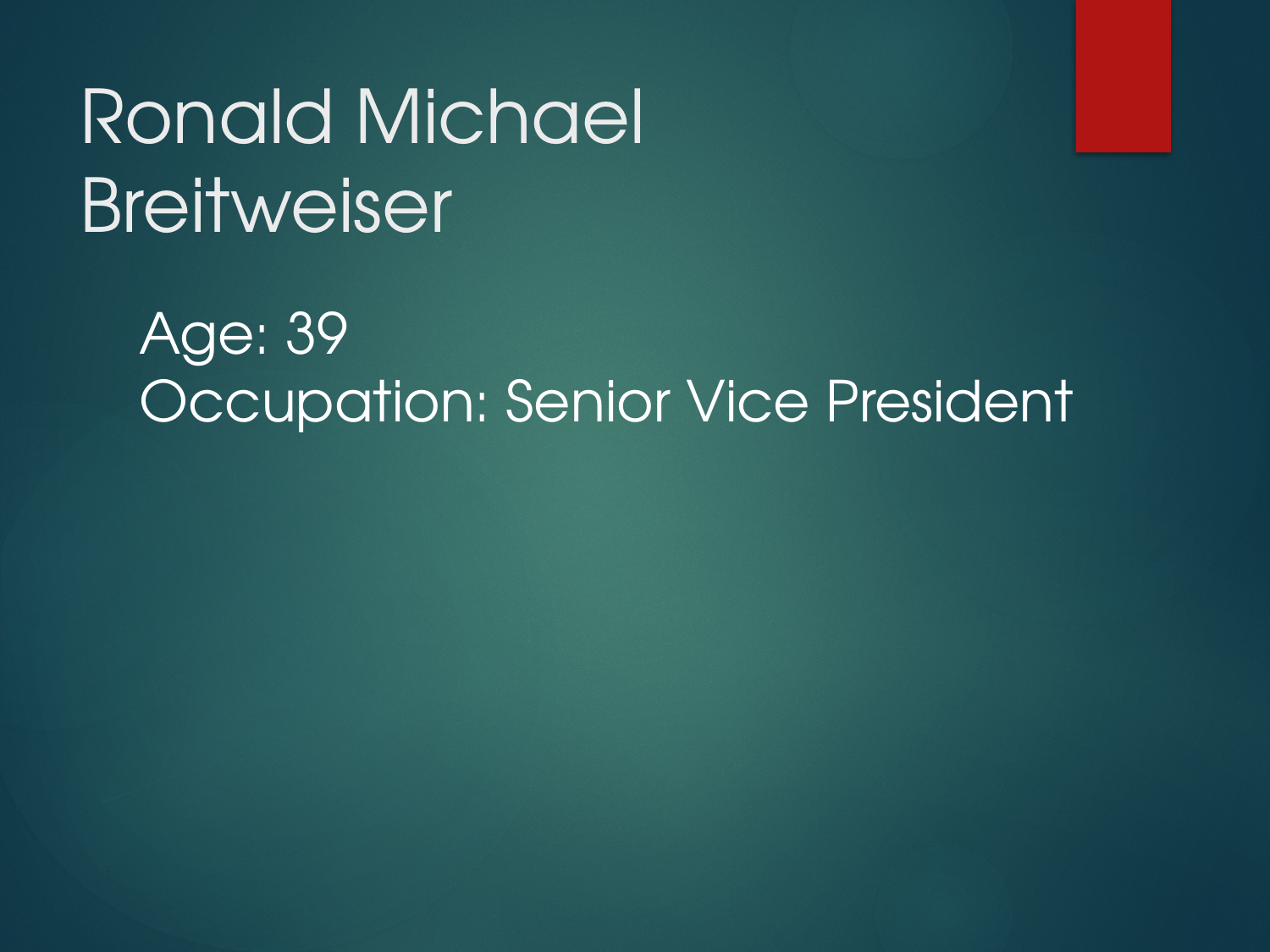

# Ronald Michael Breitweiser

Age: 39
Occupation: Senior Vice President